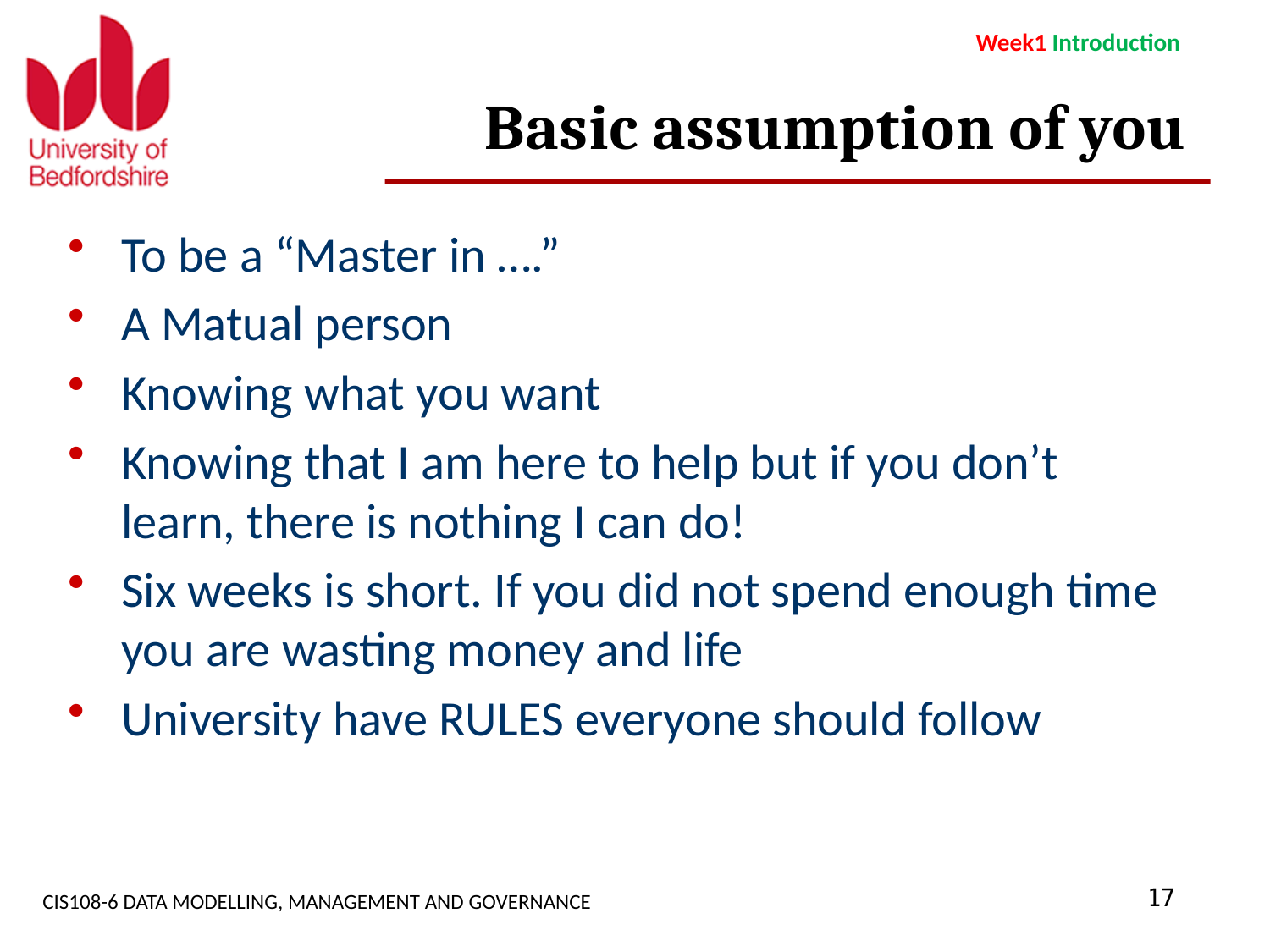

Week1 Introduction
# Basic assumption of you
To be a “Master in ….”
A Matual person
Knowing what you want
Knowing that I am here to help but if you don’t learn, there is nothing I can do!
Six weeks is short. If you did not spend enough time you are wasting money and life
University have RULES everyone should follow

CIS108-6 DATA MODELLING, MANAGEMENT AND GOVERNANCE